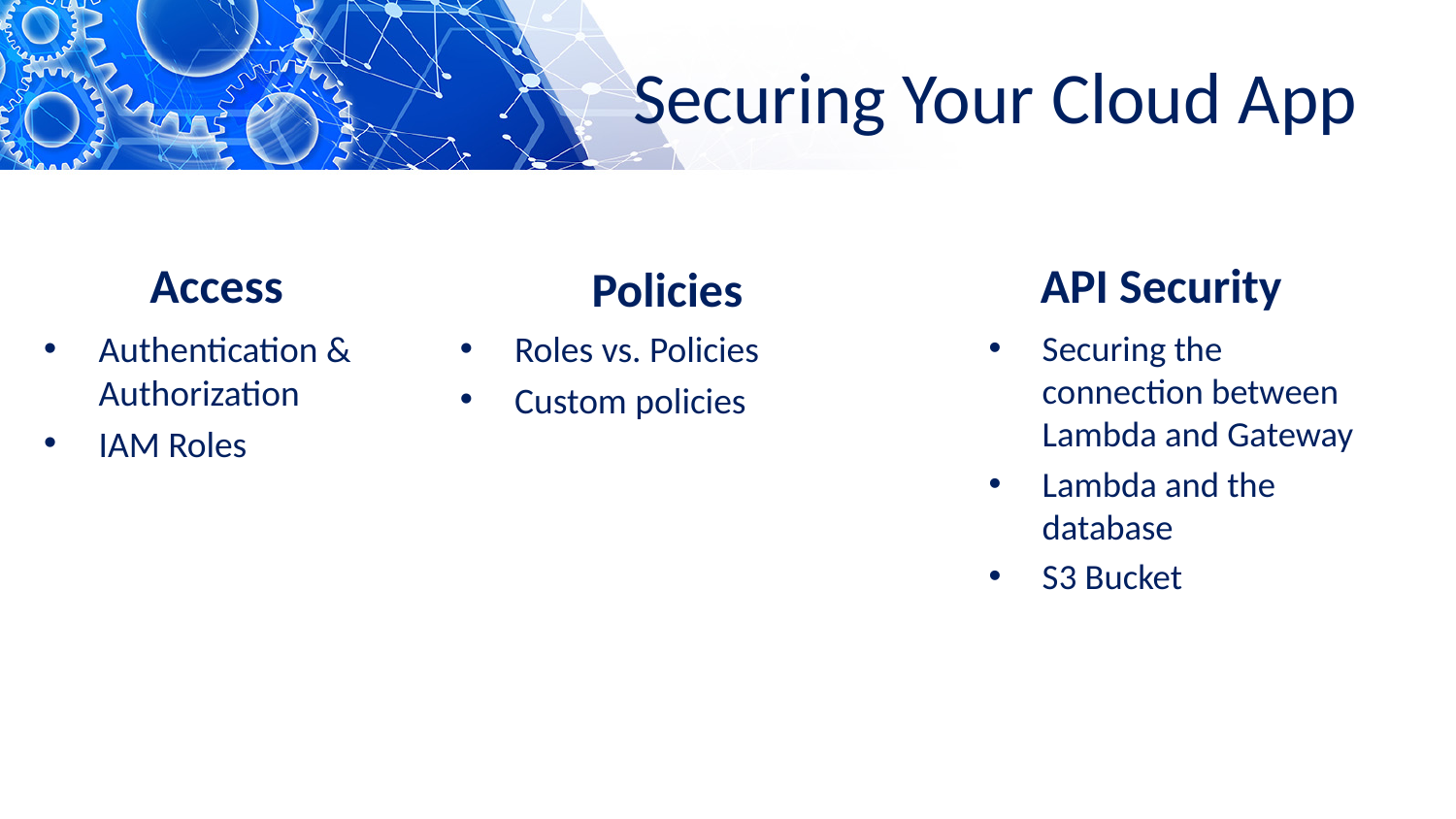

# Securing Your Cloud App
Access
API Security
Policies
Authentication & Authorization
IAM Roles
Roles vs. Policies
Custom policies
Securing the connection between Lambda and Gateway
Lambda and the database
S3 Bucket